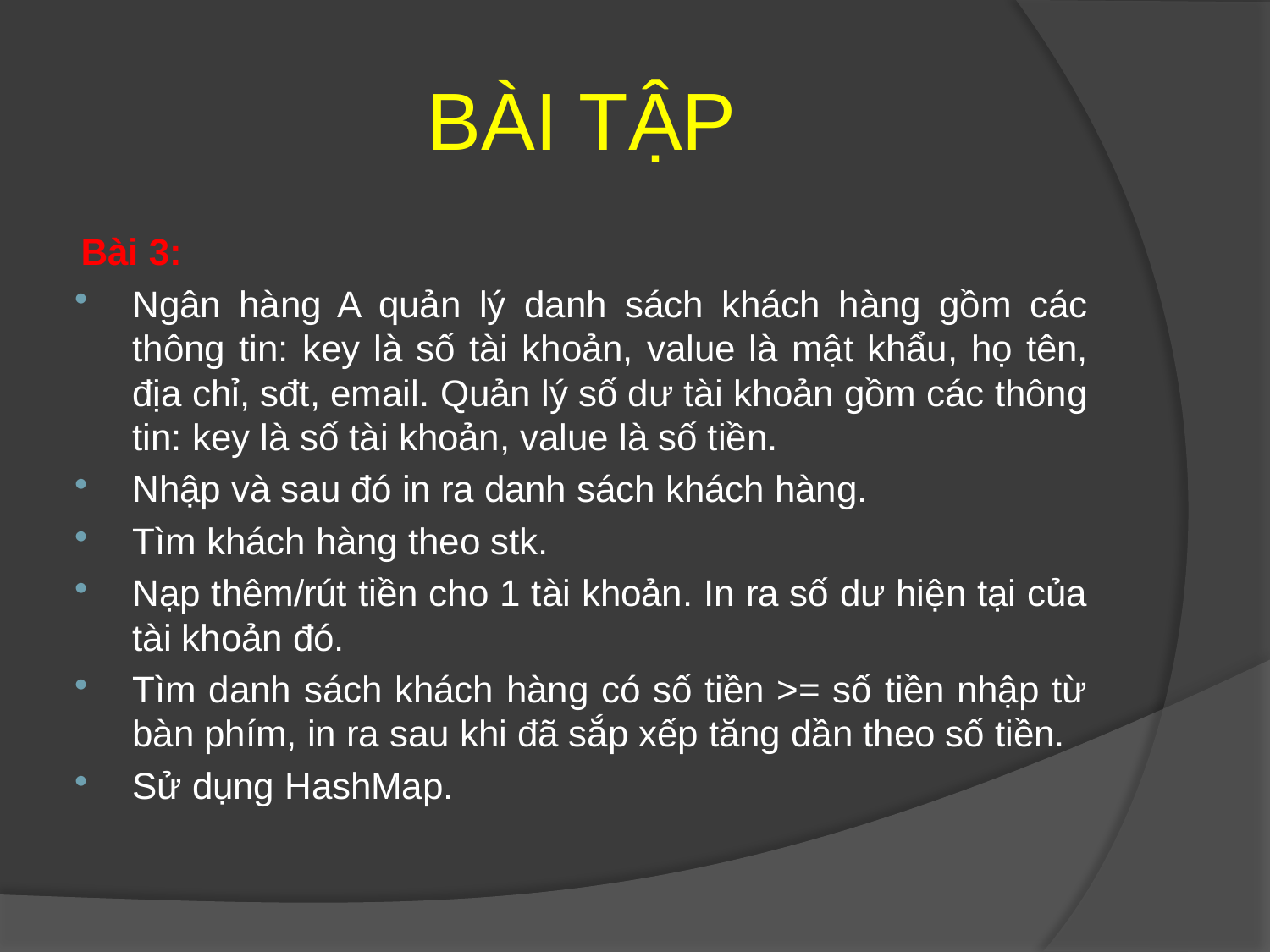

# BÀI TẬP
Bài 3:
Ngân hàng A quản lý danh sách khách hàng gồm các thông tin: key là số tài khoản, value là mật khẩu, họ tên, địa chỉ, sđt, email. Quản lý số dư tài khoản gồm các thông tin: key là số tài khoản, value là số tiền.
Nhập và sau đó in ra danh sách khách hàng.
Tìm khách hàng theo stk.
Nạp thêm/rút tiền cho 1 tài khoản. In ra số dư hiện tại của tài khoản đó.
Tìm danh sách khách hàng có số tiền >= số tiền nhập từ bàn phím, in ra sau khi đã sắp xếp tăng dần theo số tiền.
Sử dụng HashMap.